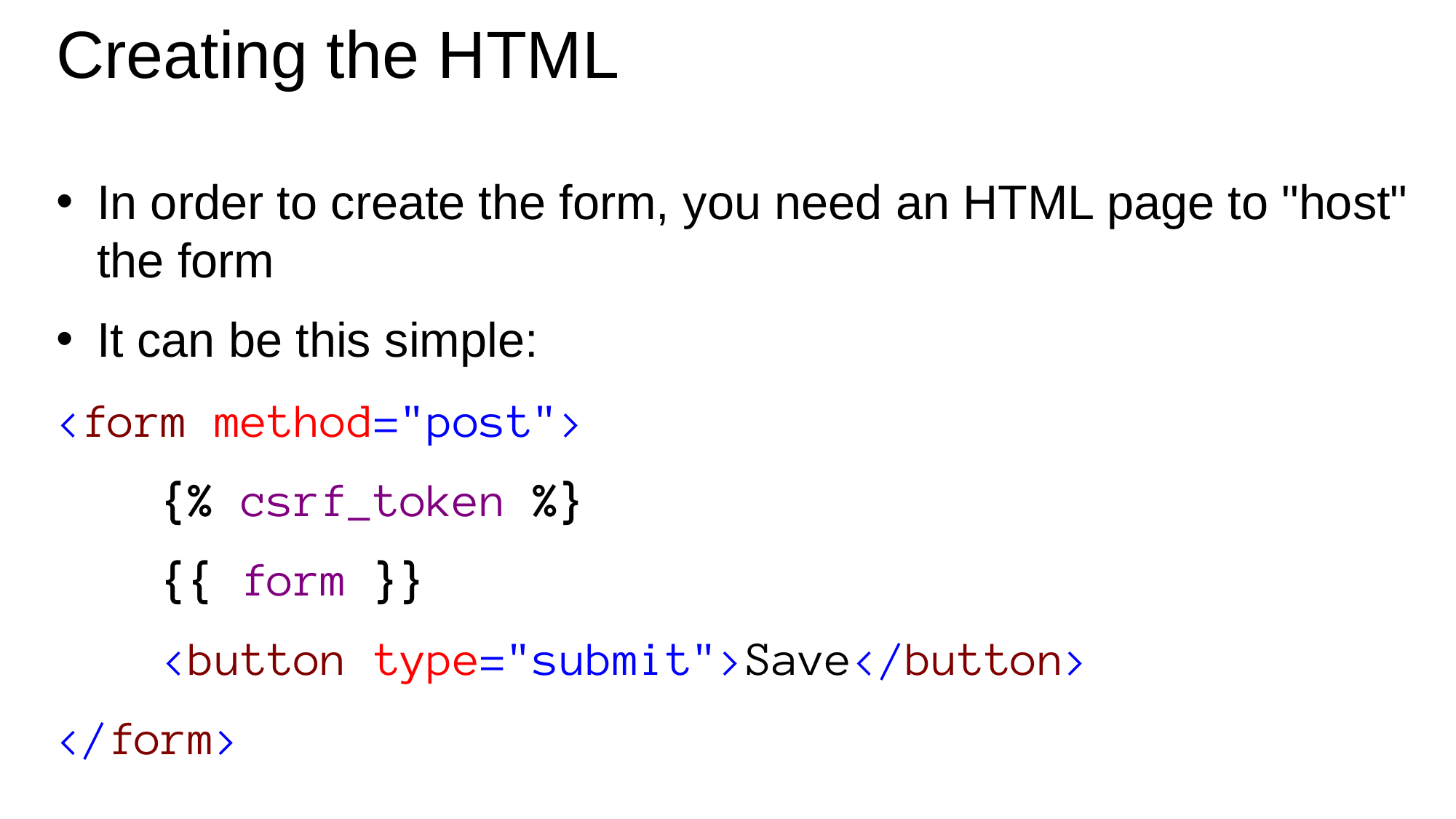

# Creating the HTML
In order to create the form, you need an HTML page to "host" the form
It can be this simple:
<form method="post">
    {% csrf_token %}
    {{ form }}
    <button type="submit">Save</button>
</form>